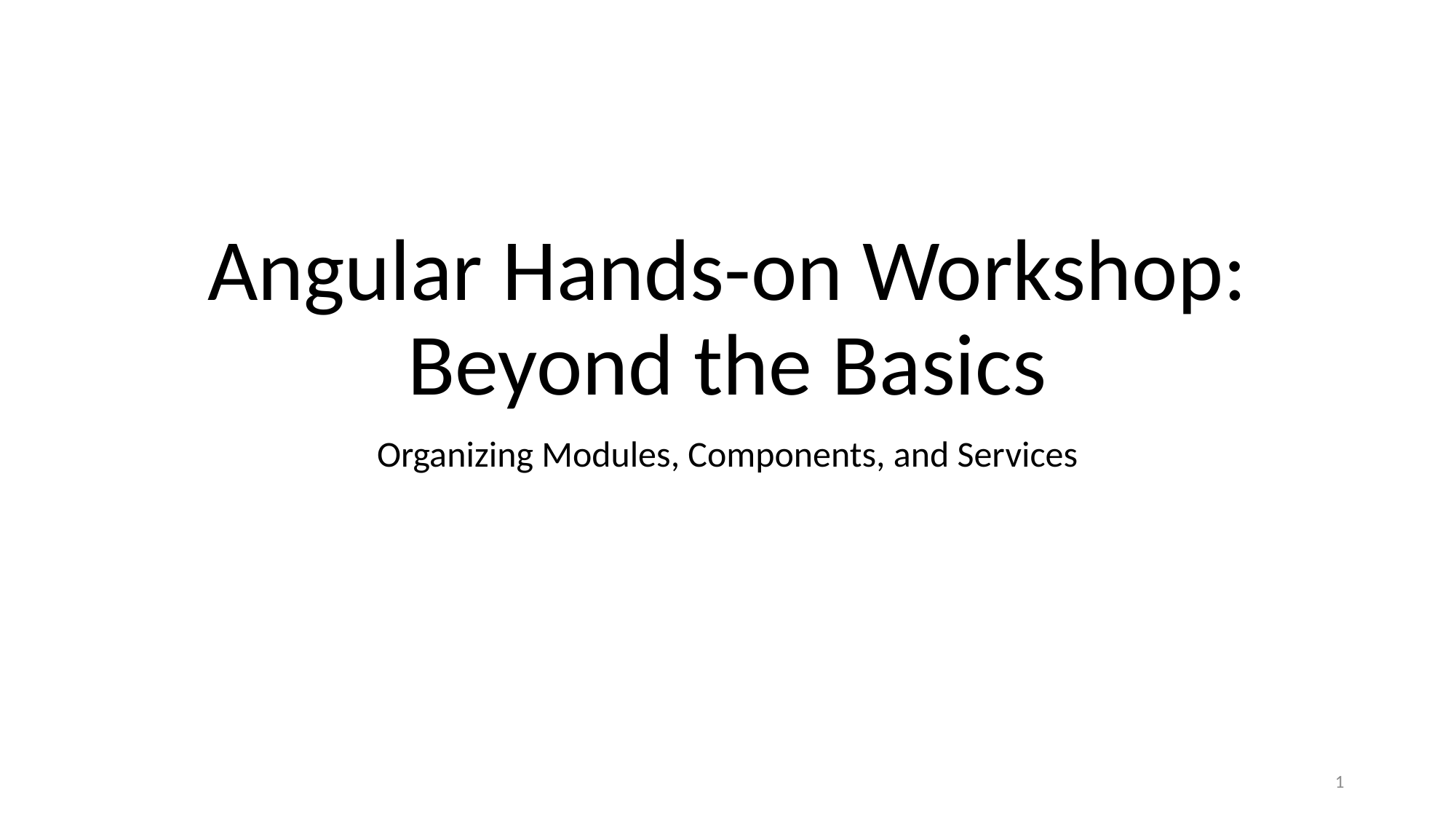

# Angular Hands-on Workshop: Beyond the Basics
Organizing Modules, Components, and Services

1